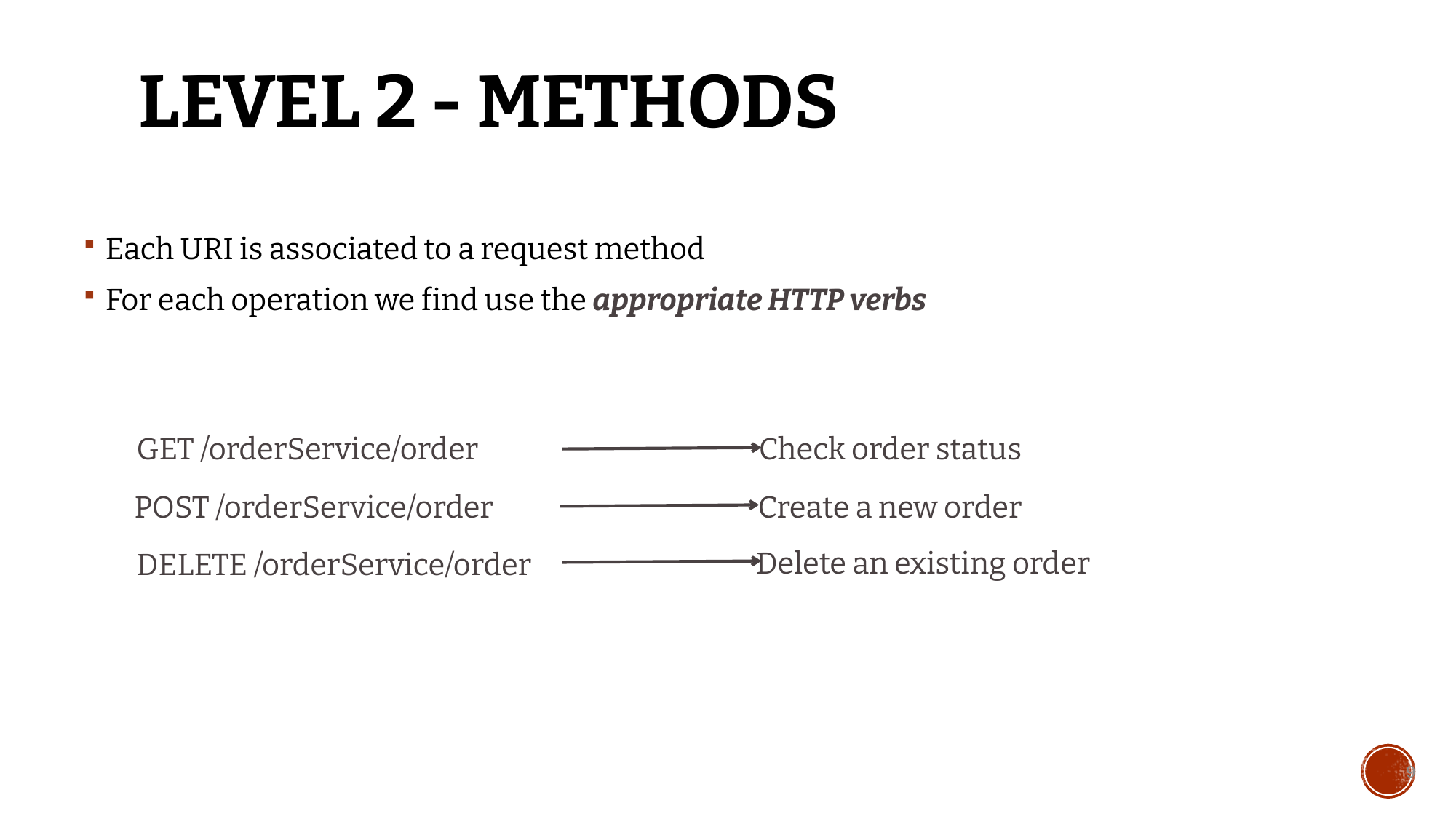

# Level 2 - Methods
Each URI is associated to a request method
For each operation we find use the appropriate HTTP verbs

GET /orderService/order
Check order status
POST /orderService/order
Create a new order
Delete an existing order
DELETE /orderService/order
9